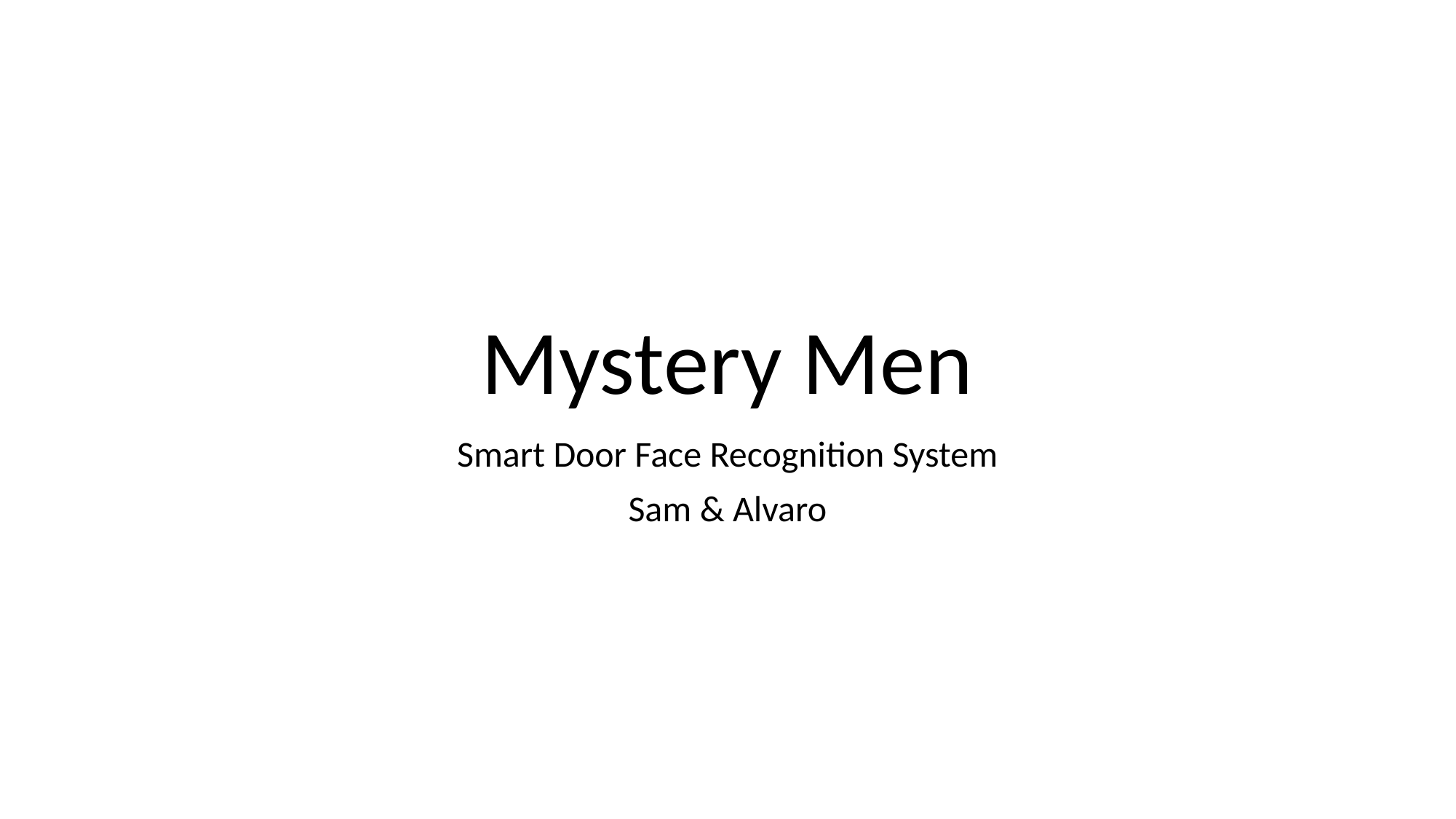

# Mystery Men
Smart Door Face Recognition System
Sam & Alvaro